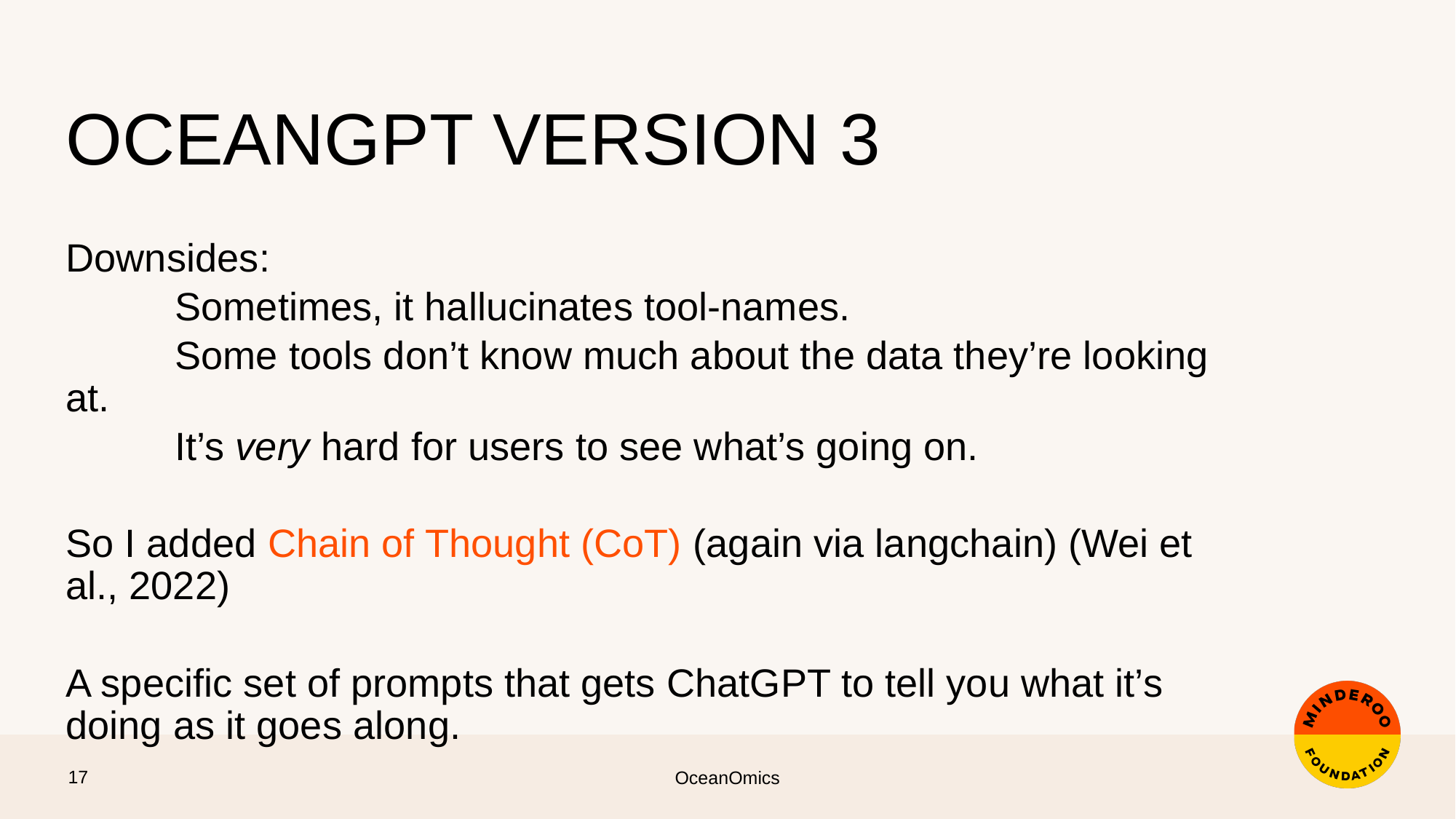

OceanGPT version 3
Downsides:
	Sometimes, it hallucinates tool-names.
	Some tools don’t know much about the data they’re looking at.
	It’s very hard for users to see what’s going on.

So I added Chain of Thought (CoT) (again via langchain) (Wei et al., 2022)

A specific set of prompts that gets ChatGPT to tell you what it’s doing as it goes along.

OceanOmics